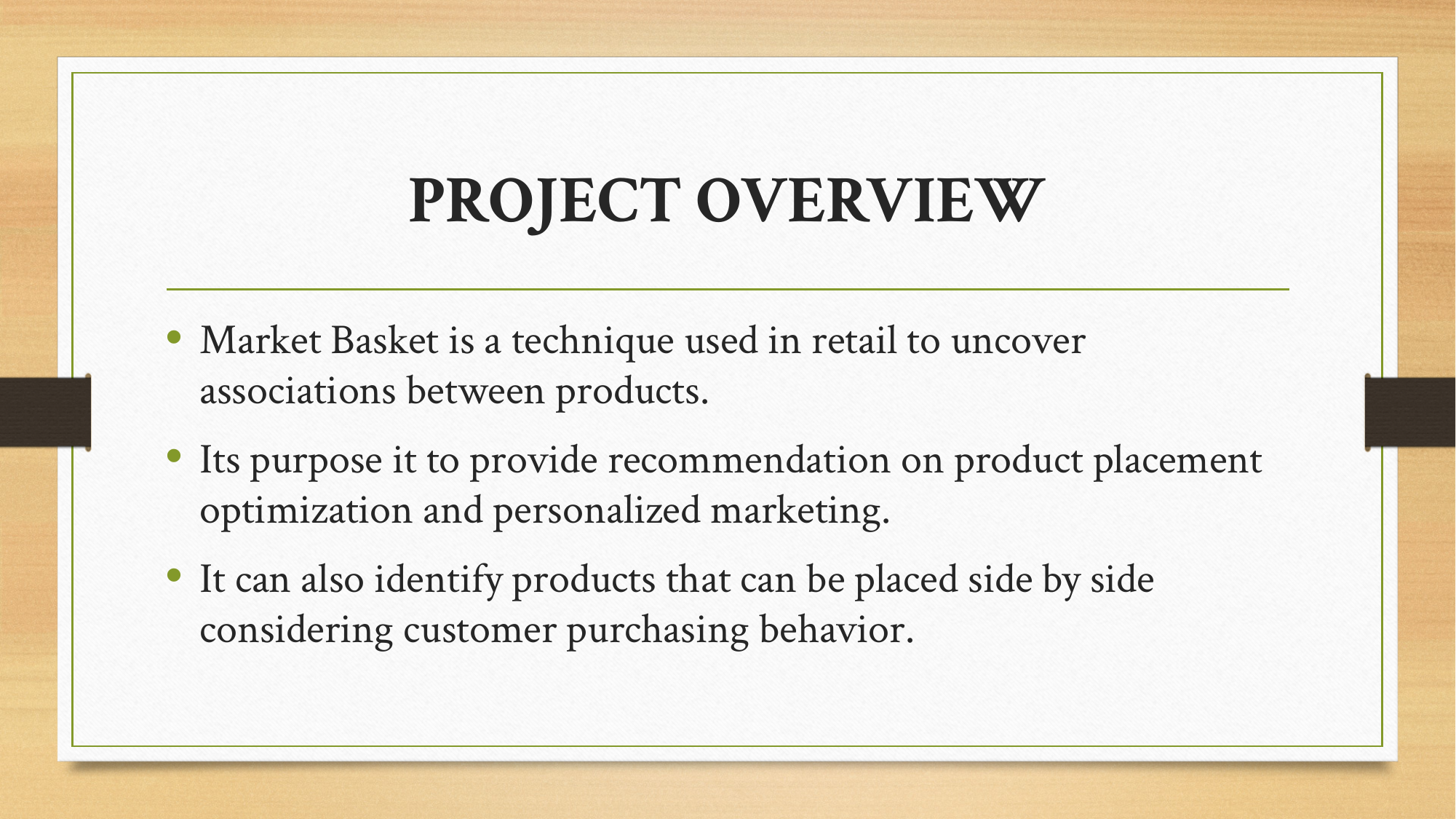

# PROJECT OVERVIEW
Market Basket is a technique used in retail to uncover associations between products.
Its purpose it to provide recommendation on product placement optimization and personalized marketing.
It can also identify products that can be placed side by side considering customer purchasing behavior.